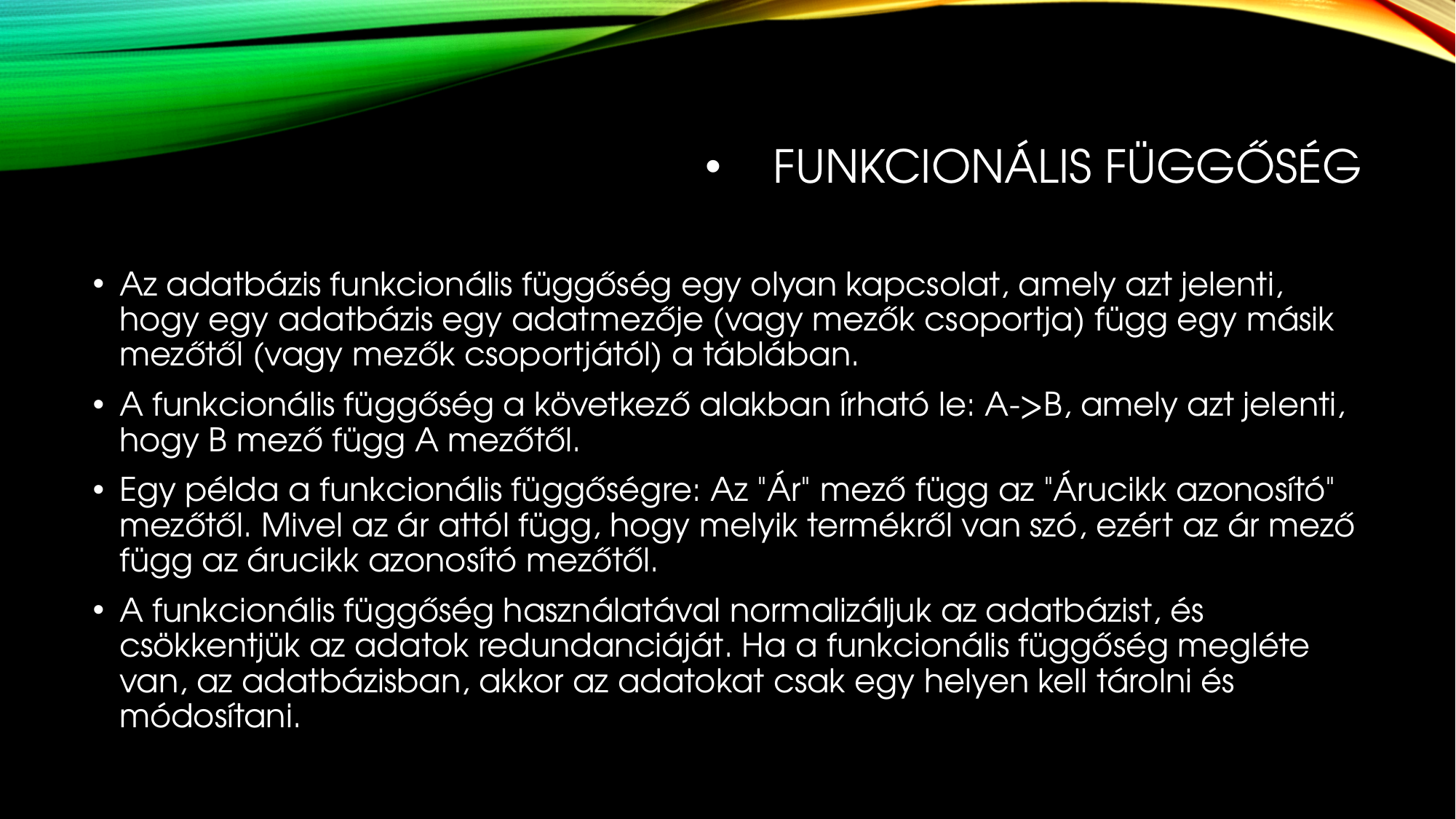

# Funkcionális függőség
Az adatbázis funkcionális függőség egy olyan kapcsolat, amely azt jelenti, hogy egy adatbázis egy adatmezője (vagy mezők csoportja) függ egy másik mezőtől (vagy mezők csoportjától) a táblában.
A funkcionális függőség a következő alakban írható le: A->B, amely azt jelenti, hogy B mező függ A mezőtől.
Egy példa a funkcionális függőségre: Az "Ár" mező függ az "Árucikk azonosító" mezőtől. Mivel az ár attól függ, hogy melyik termékről van szó, ezért az ár mező függ az árucikk azonosító mezőtől.
A funkcionális függőség használatával normalizáljuk az adatbázist, és csökkentjük az adatok redundanciáját. Ha a funkcionális függőség megléte van, az adatbázisban, akkor az adatokat csak egy helyen kell tárolni és módosítani.